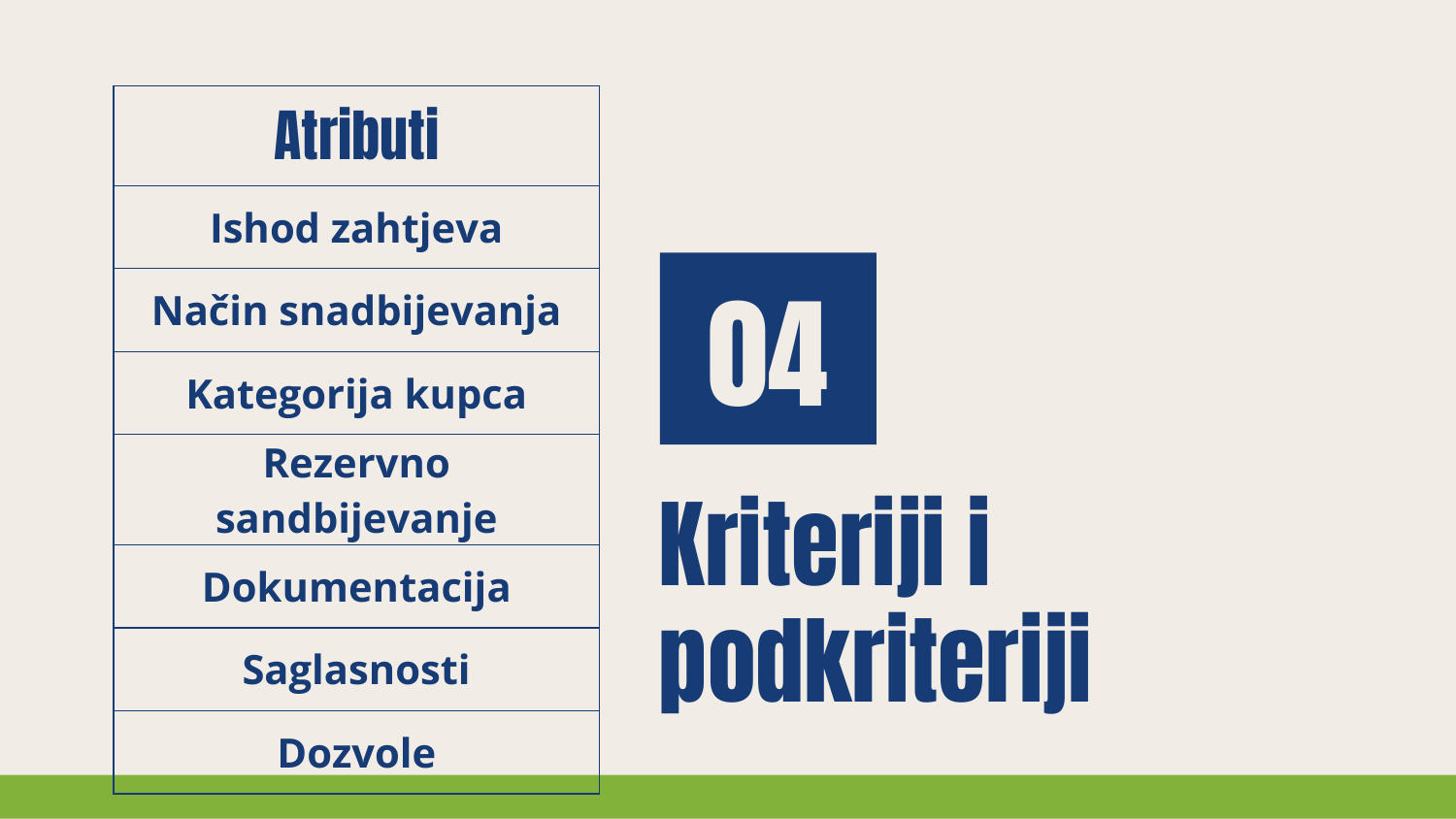

| Atributi |
| --- |
| Ishod zahtjeva |
| Način snadbijevanja |
| Kategorija kupca |
| Rezervno sandbijevanje |
| Dokumentacija |
| Saglasnosti |
| Dozvole |
04
# Kriteriji i podkriteriji